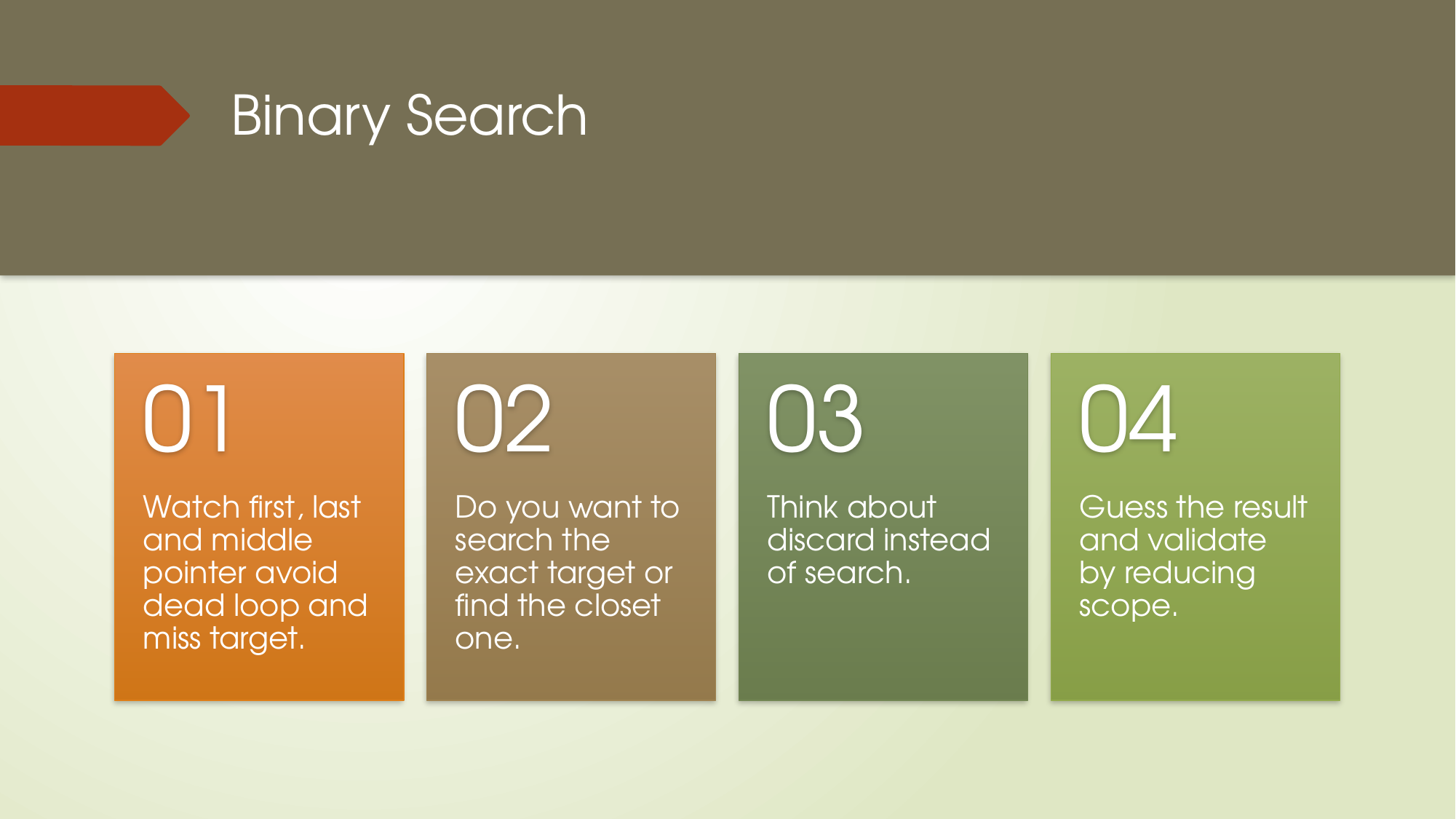

# Binary Search

Watch first, last and middle pointer avoid dead loop and miss target.
01
Do you want to search the exact target or find the closet one.
02
Think about discard instead of search.
03
Guess the result and validate by reducing scope.
04